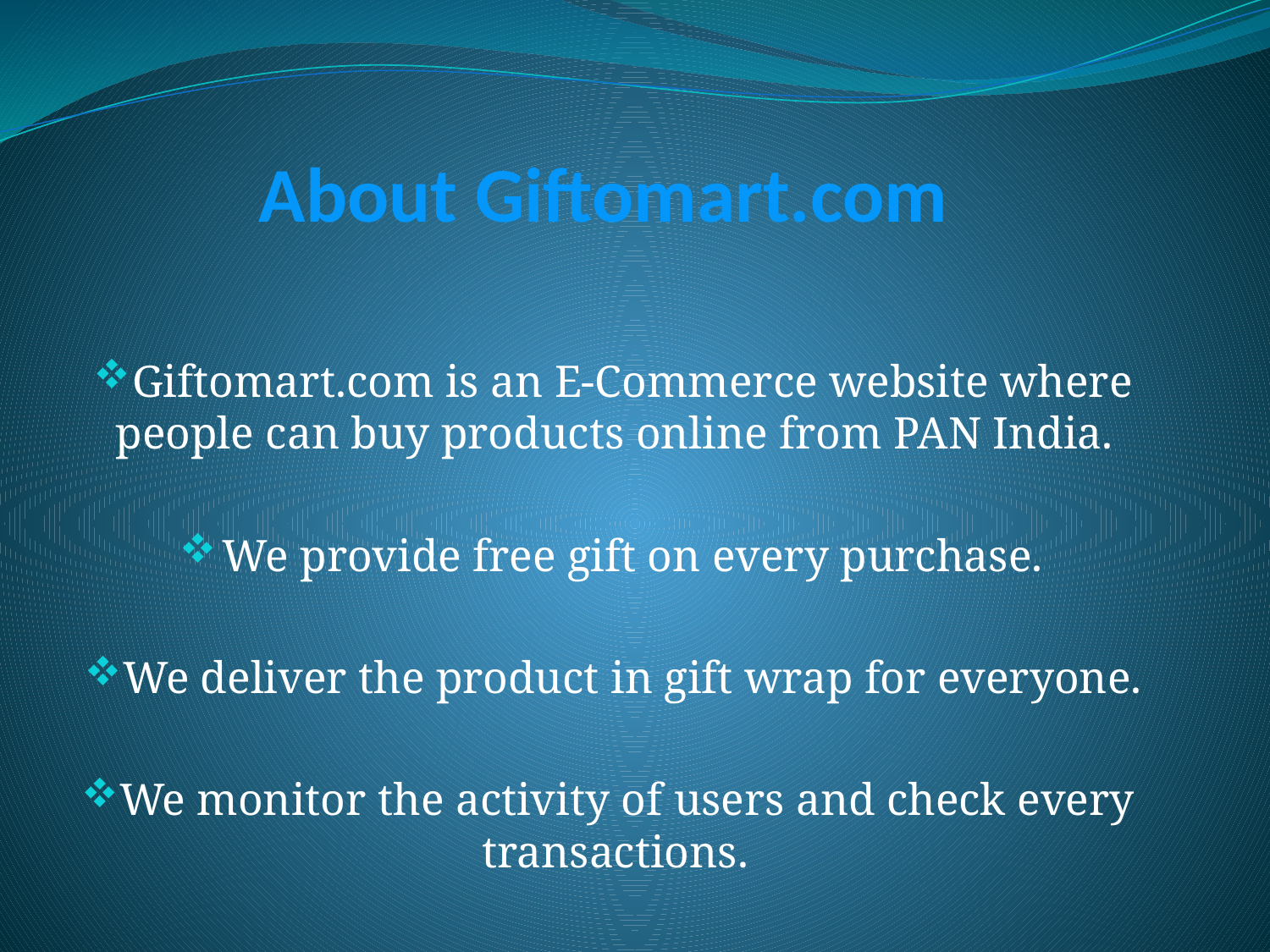

# About Giftomart.com
Giftomart.com is an E-Commerce website where people can buy products online from PAN India.

We provide free gift on every purchase.

We deliver the product in gift wrap for everyone.

We monitor the activity of users and check every  transactions.